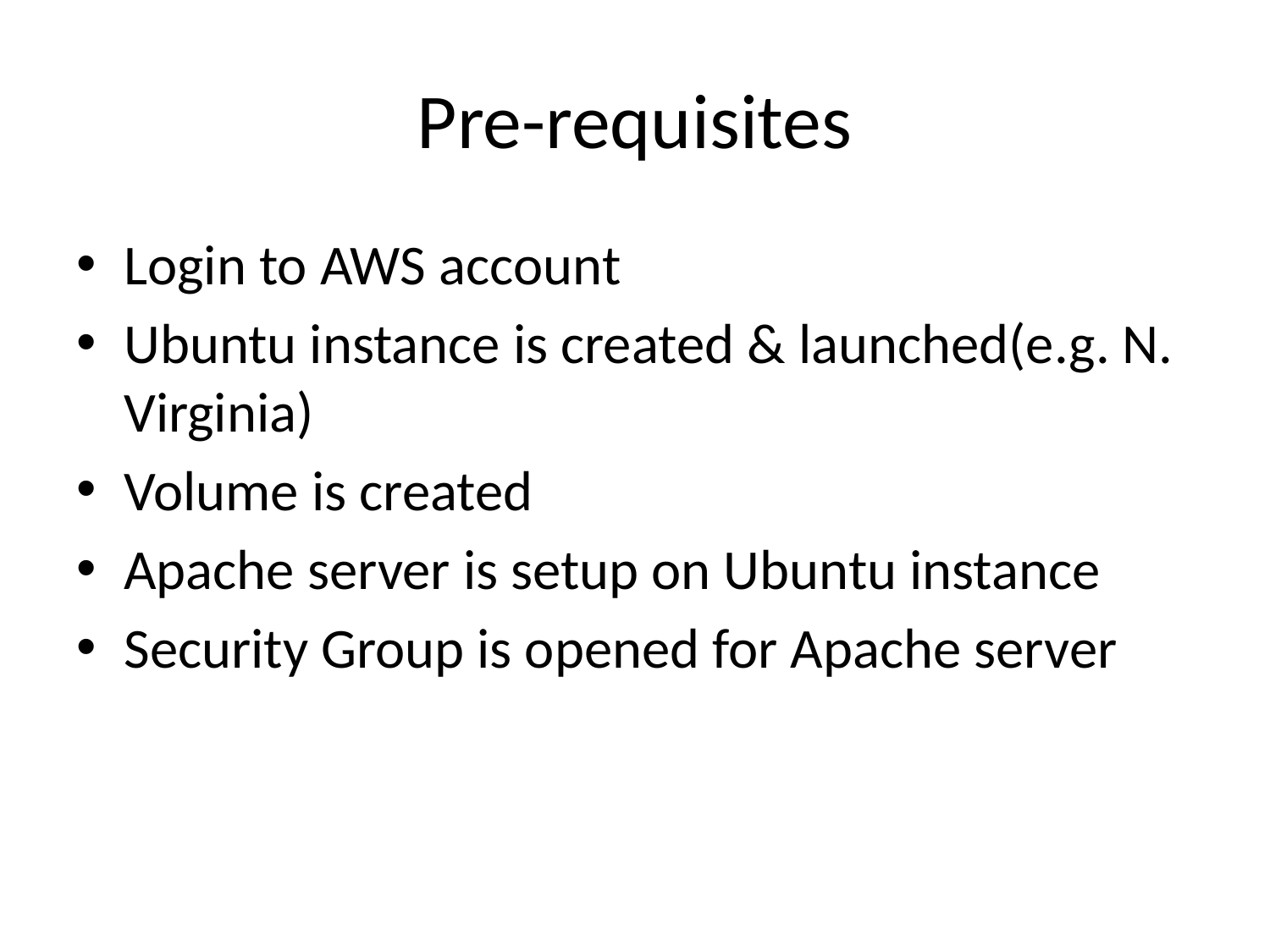

# Pre-requisites
Login to AWS account
Ubuntu instance is created & launched(e.g. N. Virginia)
Volume is created
Apache server is setup on Ubuntu instance
Security Group is opened for Apache server